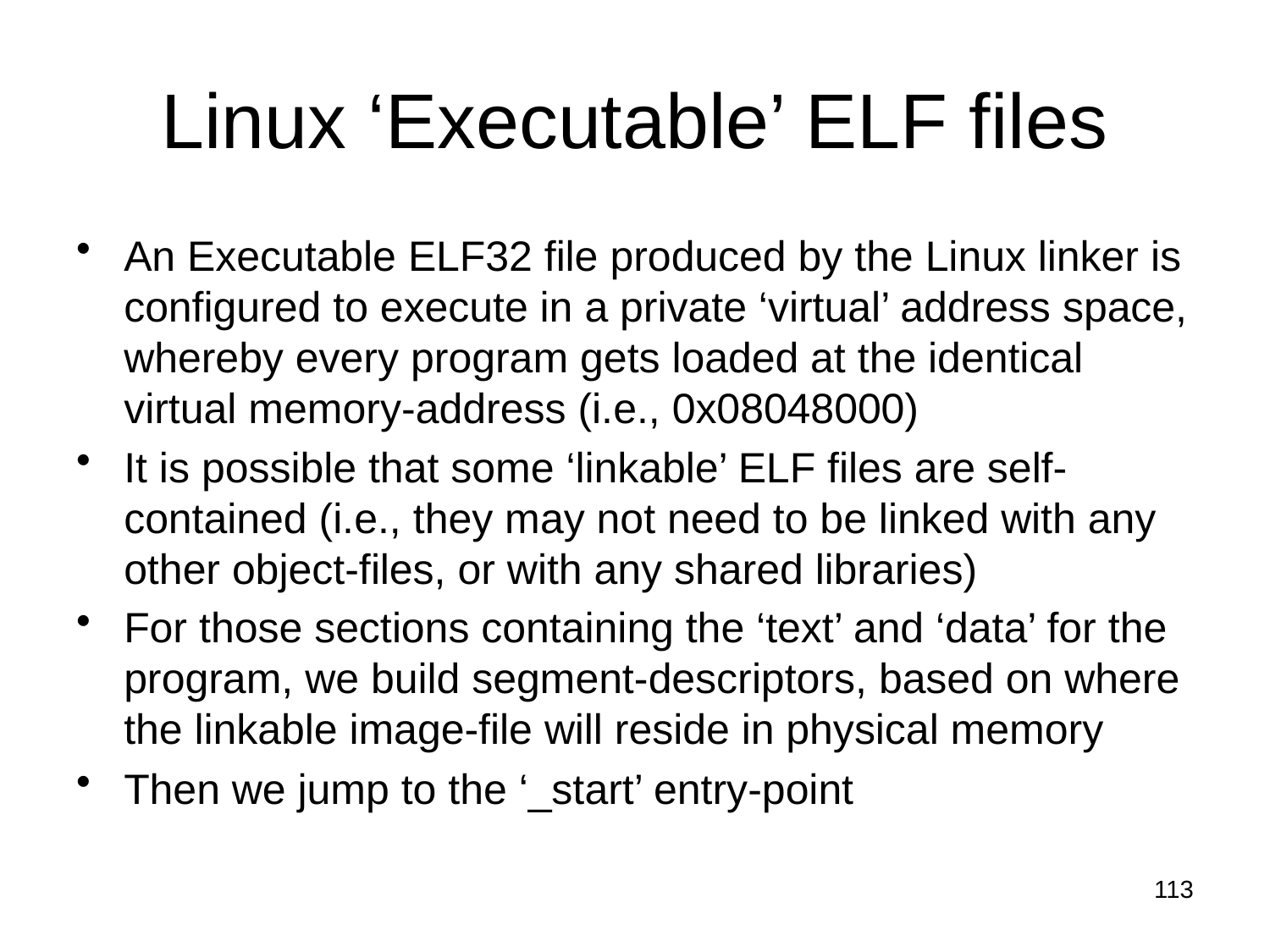

# Linux ‘Executable’ ELF files
An Executable ELF32 file produced by the Linux linker is configured to execute in a private ‘virtual’ address space, whereby every program gets loaded at the identical virtual memory-address (i.e., 0x08048000)
It is possible that some ‘linkable’ ELF files are self-contained (i.e., they may not need to be linked with any other object-files, or with any shared libraries)
For those sections containing the ‘text’ and ‘data’ for the program, we build segment-descriptors, based on where the linkable image-file will reside in physical memory
Then we jump to the ‘_start’ entry-point

113